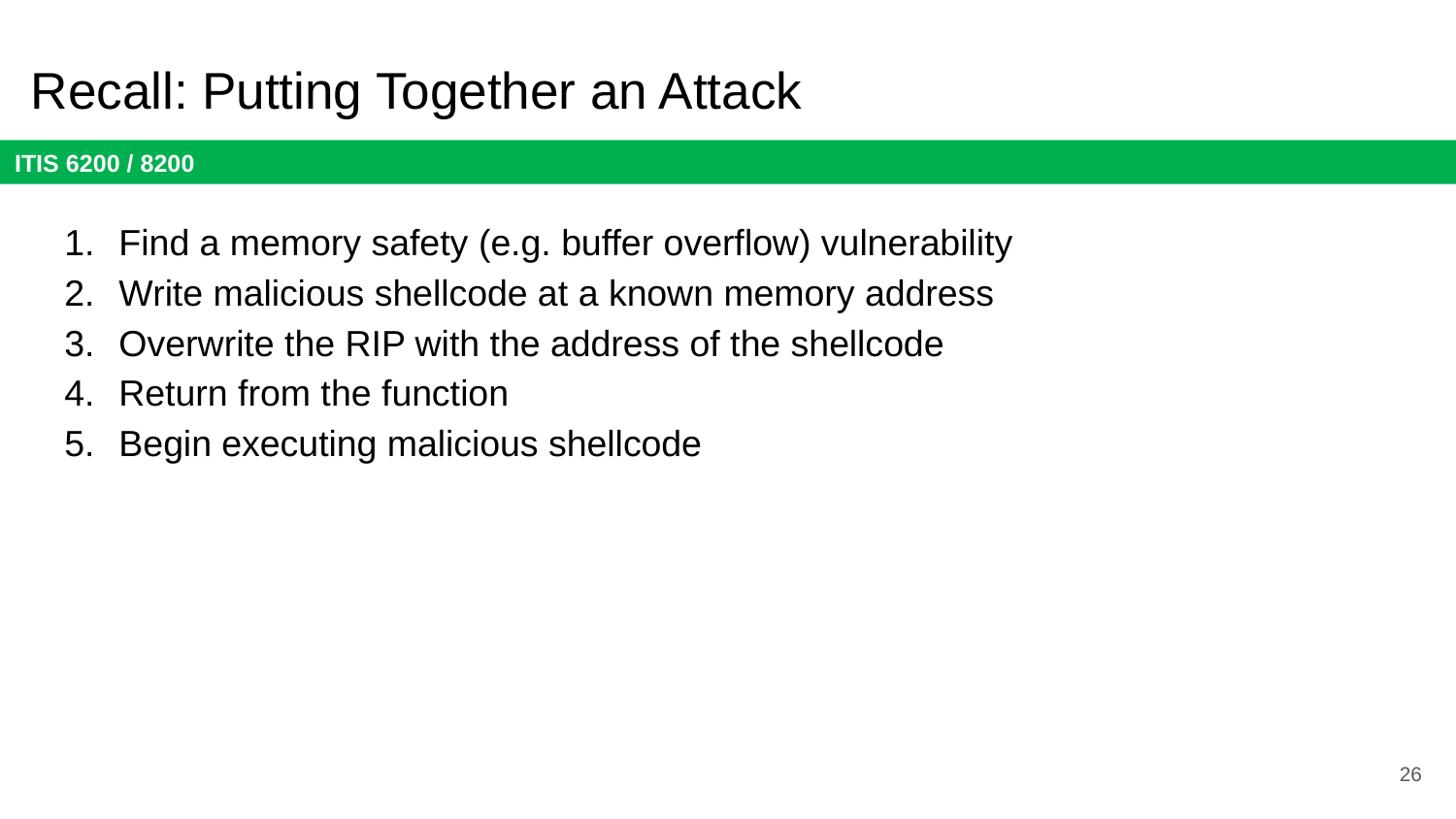

# Recall: Putting Together an Attack
Find a memory safety (e.g. buffer overflow) vulnerability
Write malicious shellcode at a known memory address
Overwrite the RIP with the address of the shellcode
Return from the function
Begin executing malicious shellcode
26